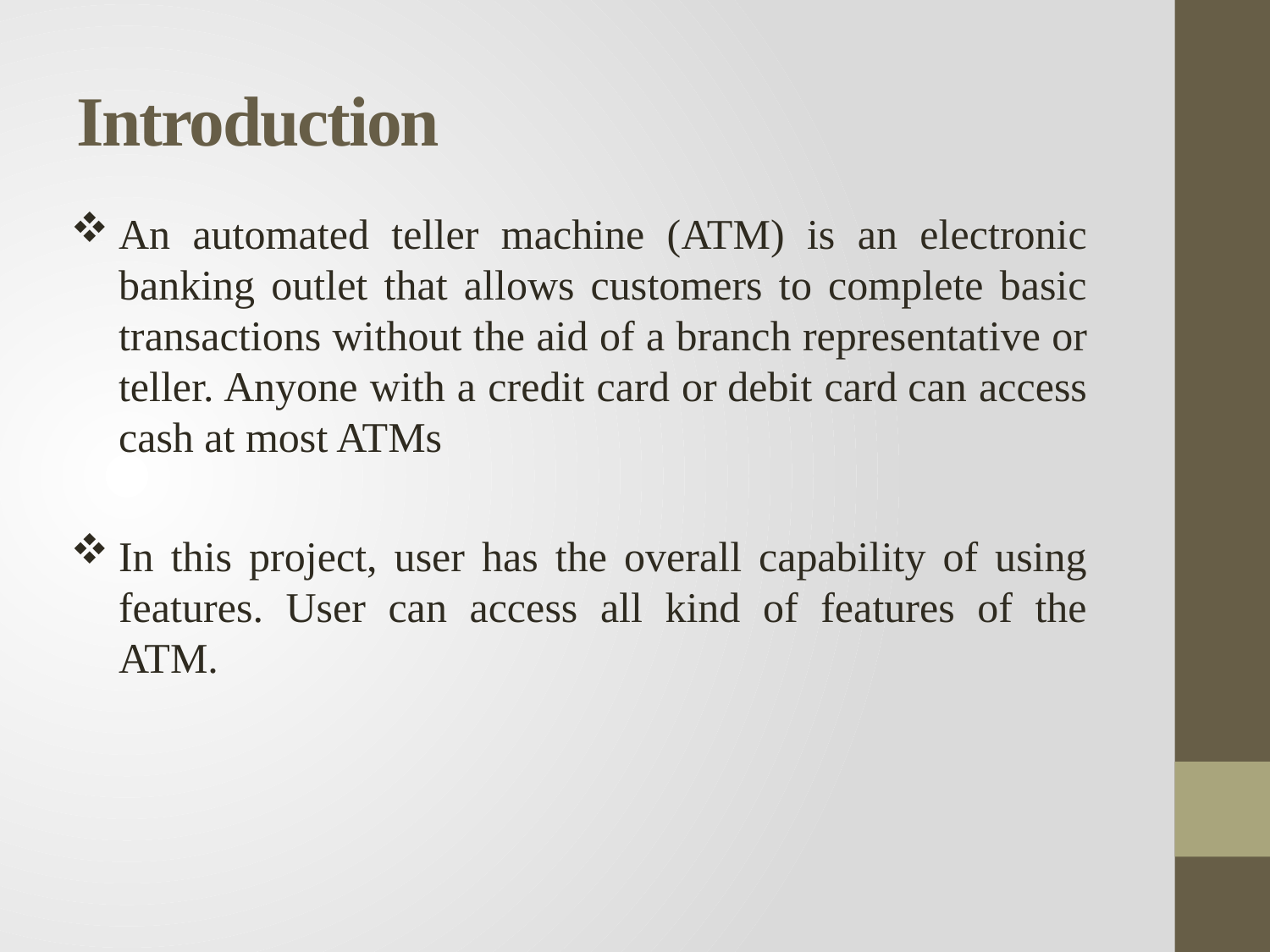

# Introduction
An automated teller machine (ATM) is an electronic banking outlet that allows customers to complete basic transactions without the aid of a branch representative or teller. Anyone with a credit card or debit card can access cash at most ATMs

In this project, user has the overall capability of using features. User can access all kind of features of the ATM.